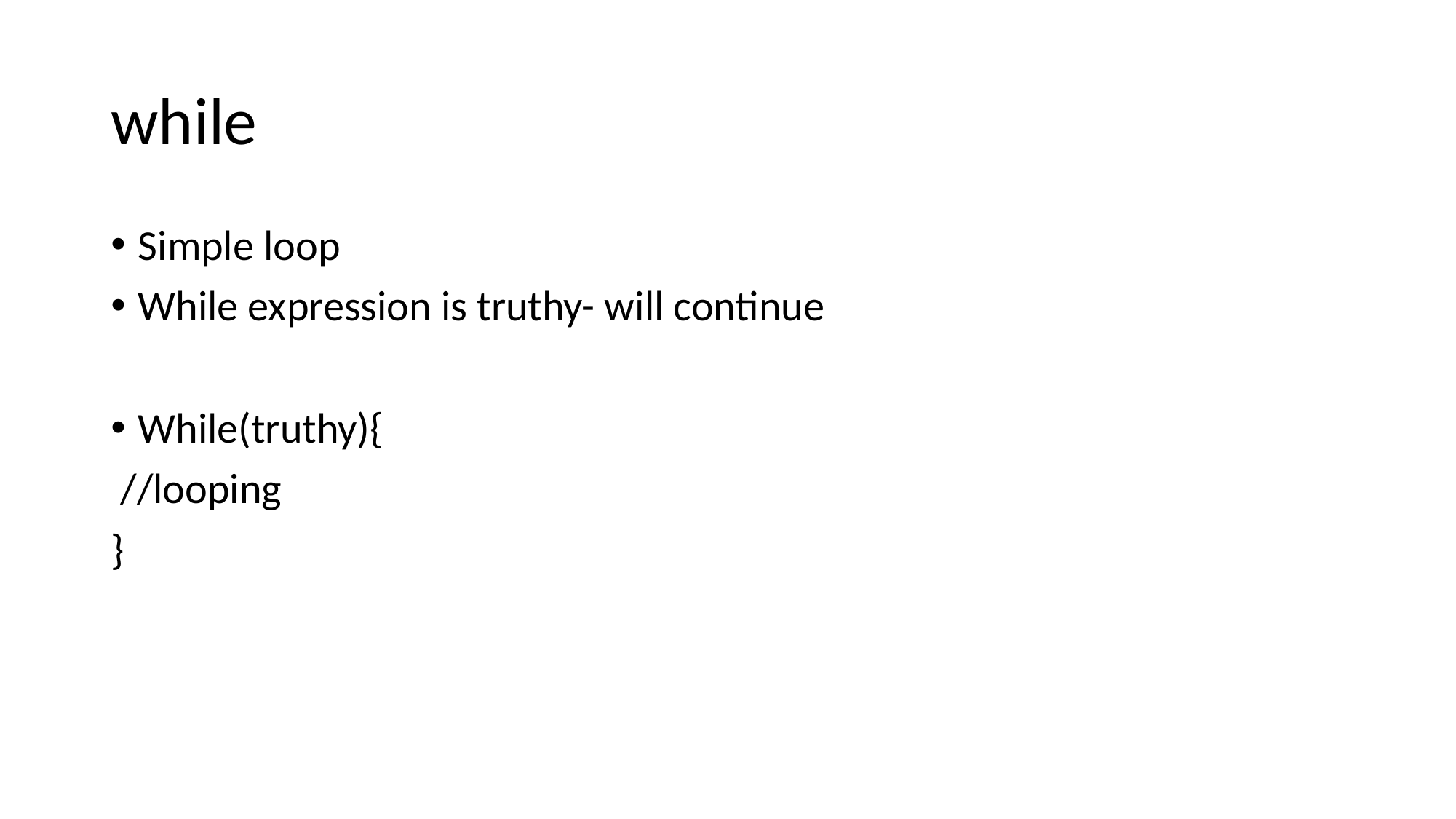

# while
Simple loop
While expression is truthy- will continue

While(truthy){
 //looping
}